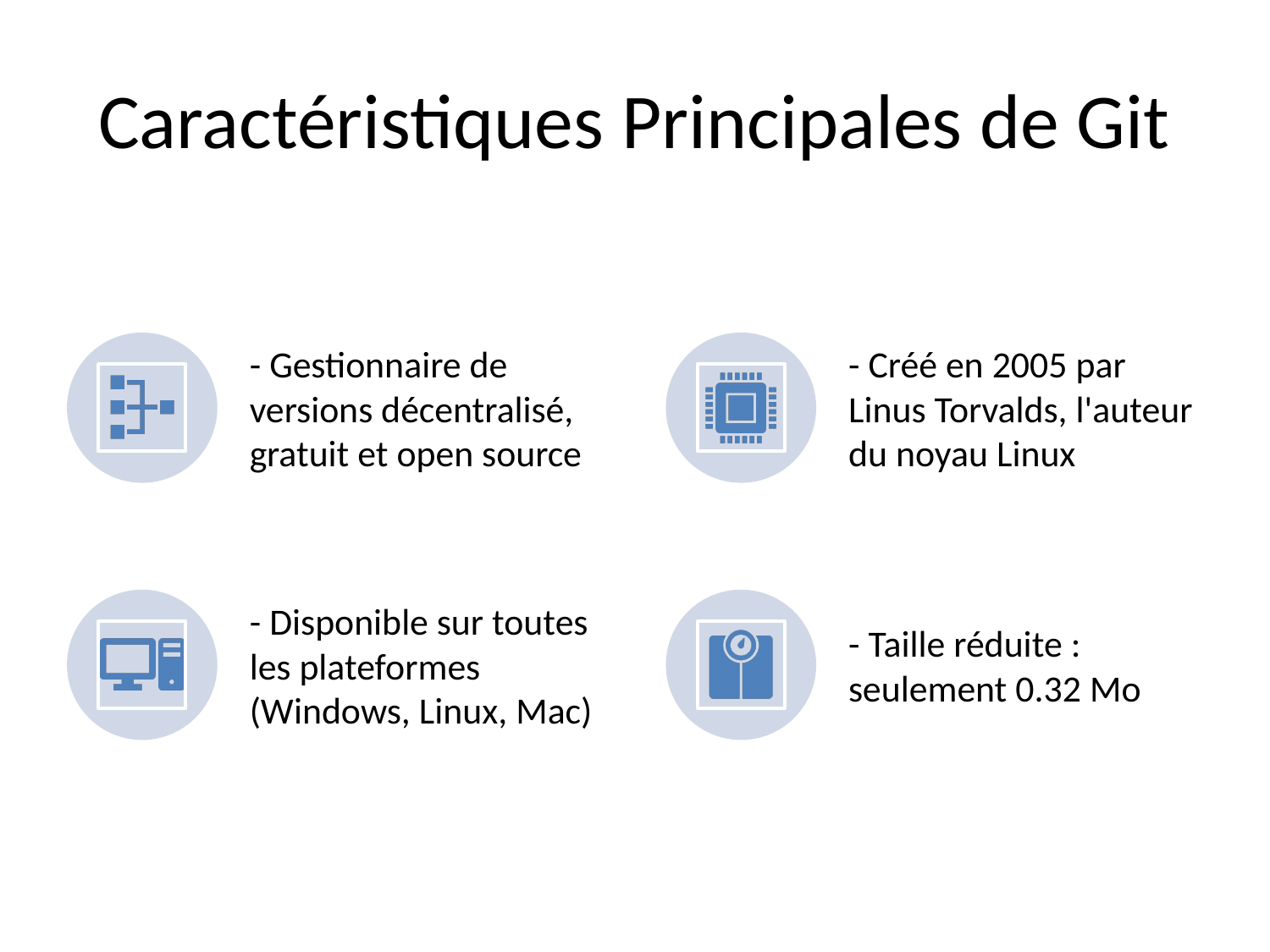

# Caractéristiques Principales de Git
- Gestionnaire de versions décentralisé, gratuit et open source
- Créé en 2005 par Linus Torvalds, l'auteur du noyau Linux
- Disponible sur toutes les plateformes (Windows, Linux, Mac)
- Taille réduite : seulement 0.32 Mo